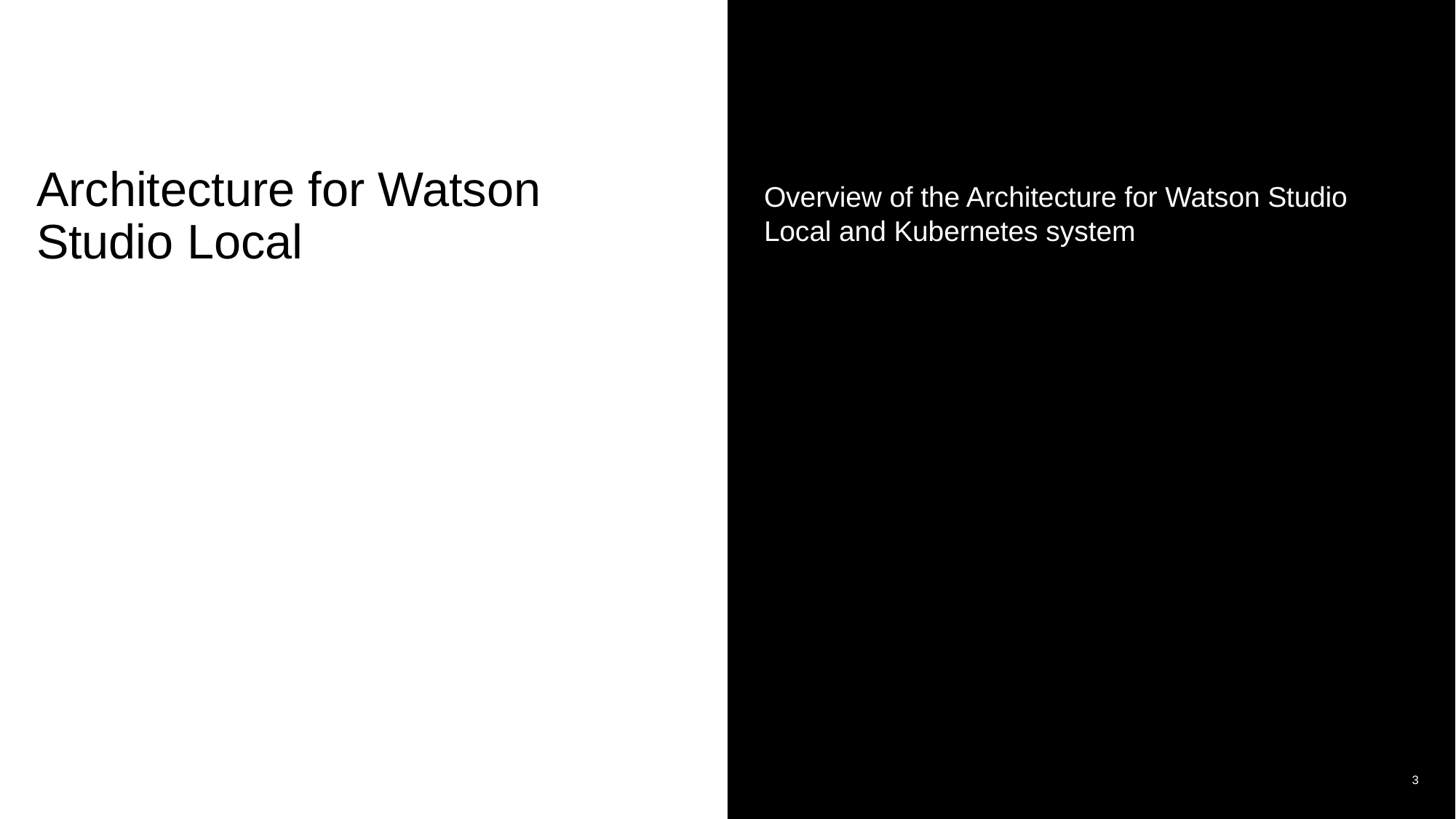

# Architecture for Watson Studio Local
Overview of the Architecture for Watson Studio Local and Kubernetes system

3